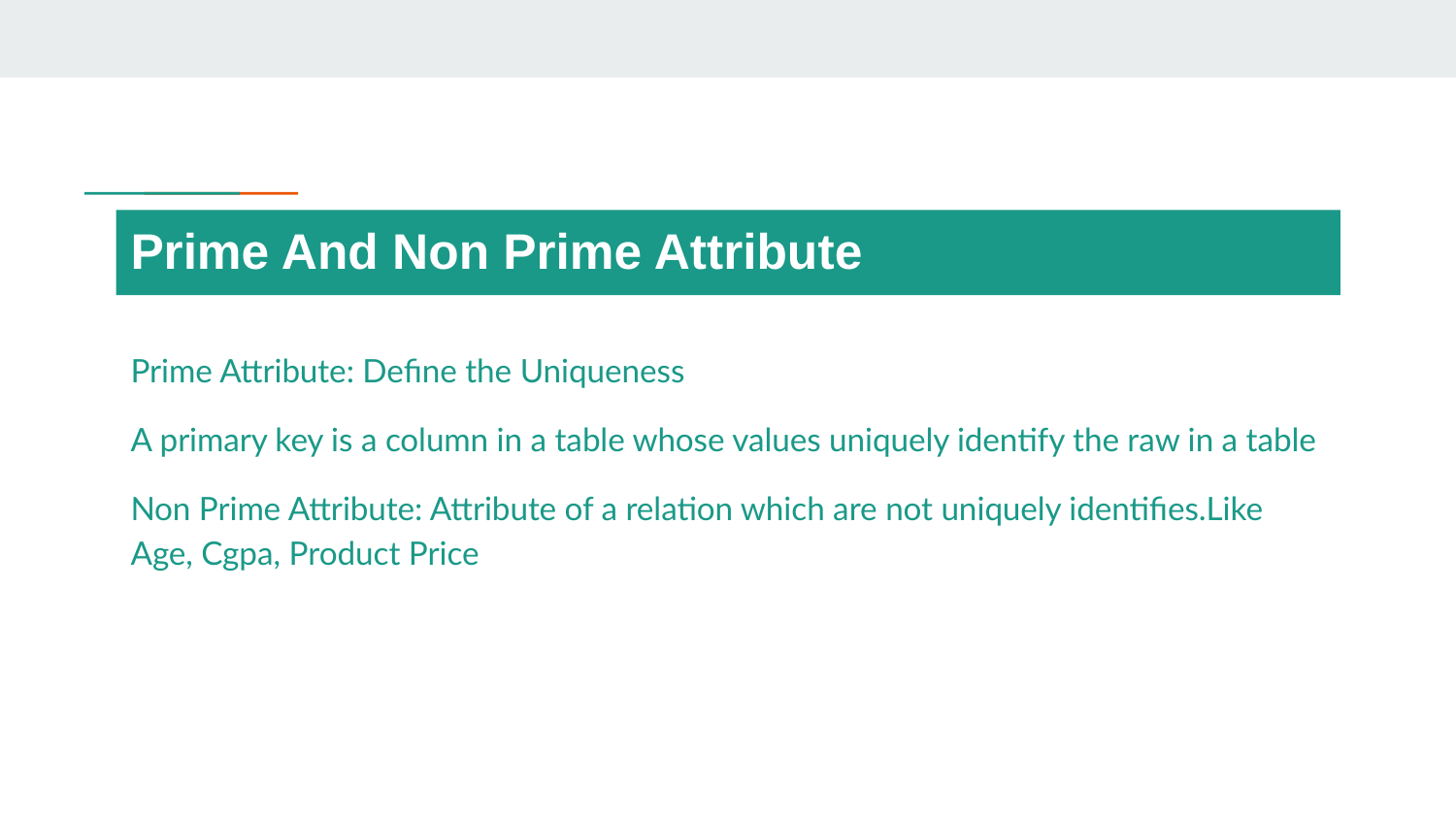

# Prime And Non Prime Attribute
Prime Attribute: Define the Uniqueness
A primary key is a column in a table whose values uniquely identify the raw in a table
Non Prime Attribute: Attribute of a relation which are not uniquely identifies.Like Age, Cgpa, Product Price